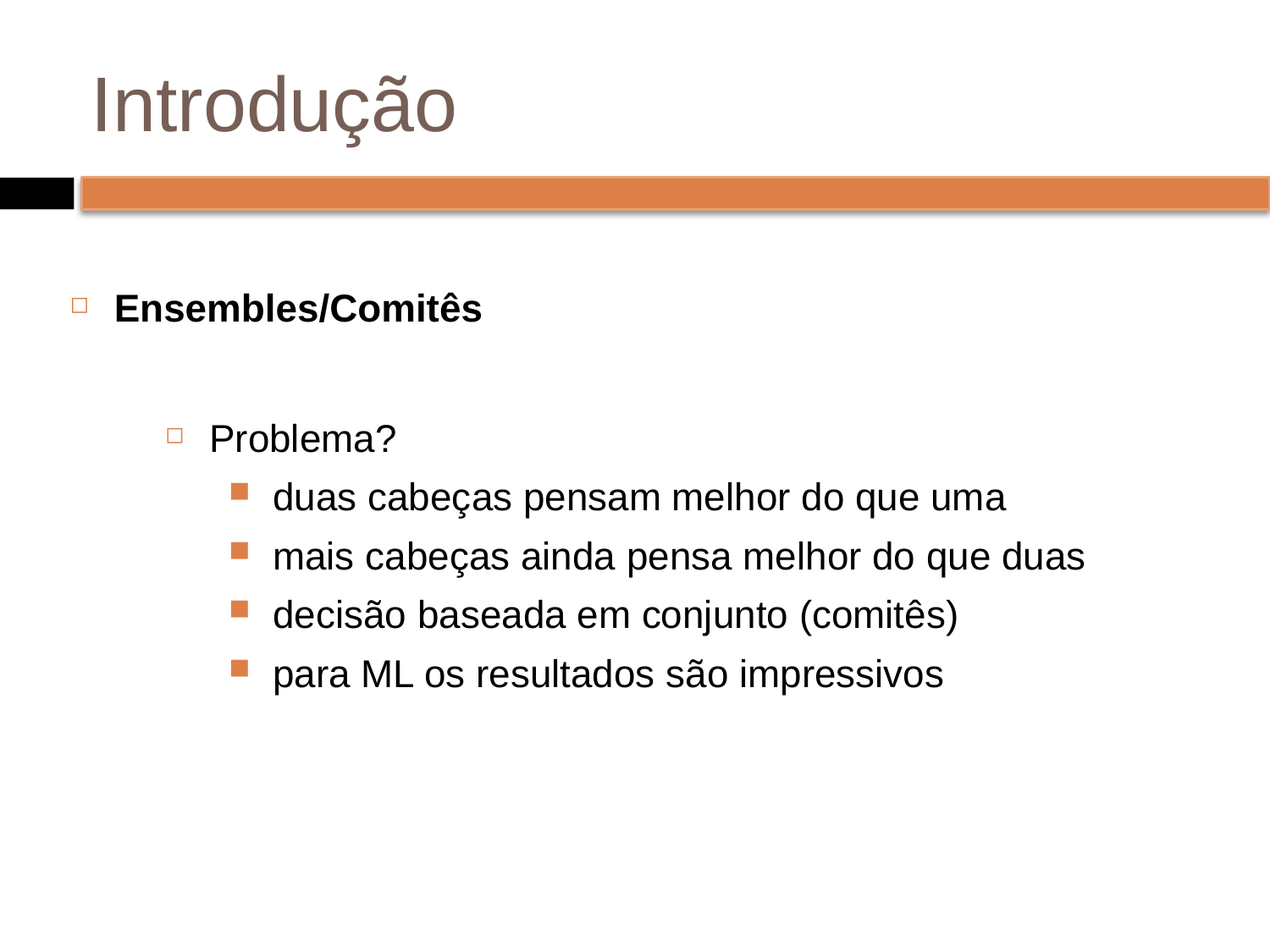

# Introdução

Ensembles/Comitês

Problema?
duas cabeças pensam melhor do que uma
mais cabeças ainda pensa melhor do que duas
decisão baseada em conjunto (comitês)
para ML os resultados são impressivos

4